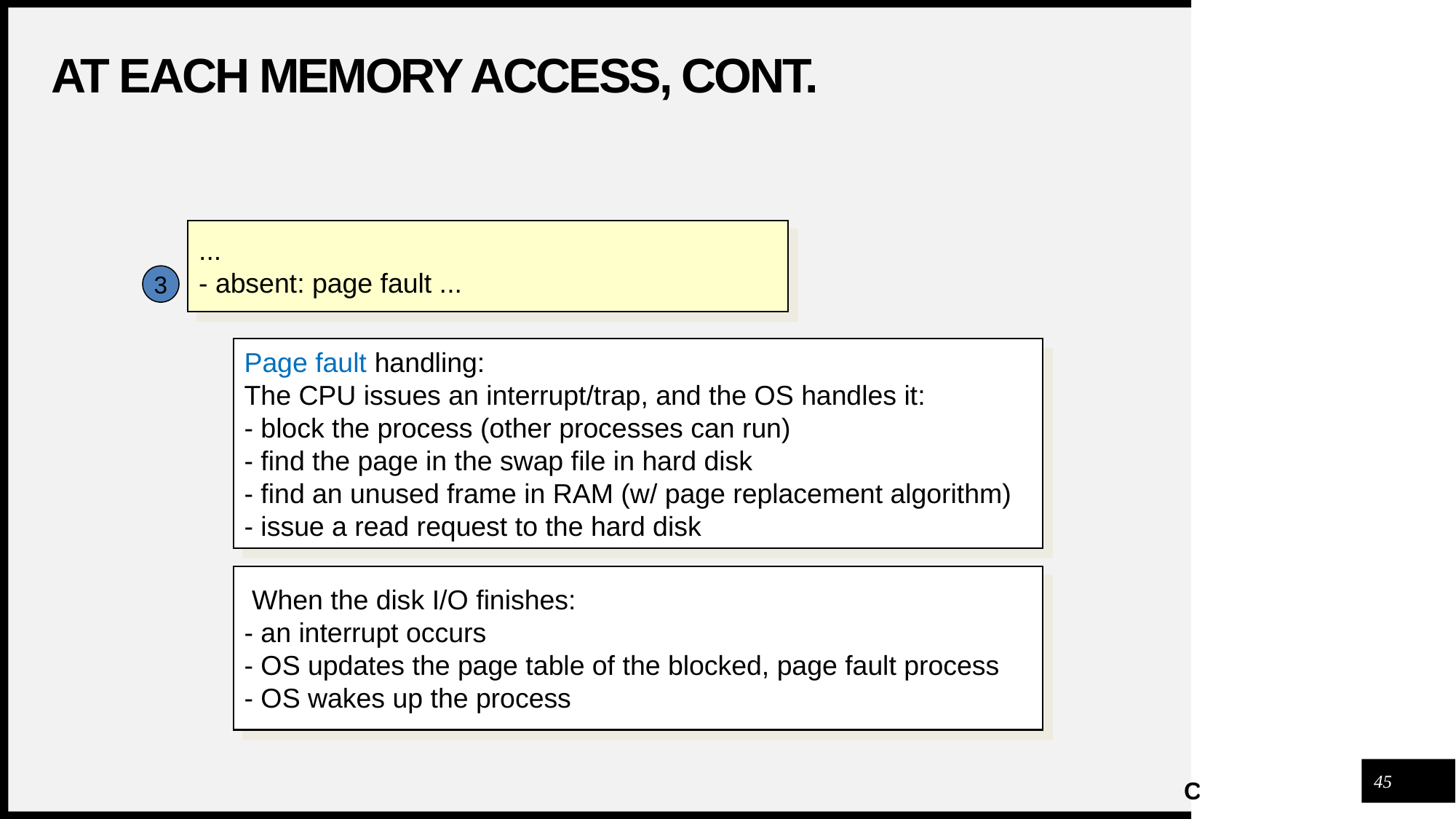

# At each memory access, cont.
...
- absent: page fault ...
3
Page fault handling:
The CPU issues an interrupt/trap, and the OS handles it:
- block the process (other processes can run)
- find the page in the swap file in hard disk
- find an unused frame in RAM (w/ page replacement algorithm)
- issue a read request to the hard disk
 When the disk I/O finishes:
- an interrupt occurs
- OS updates the page table of the blocked, page fault process
- OS wakes up the process
45